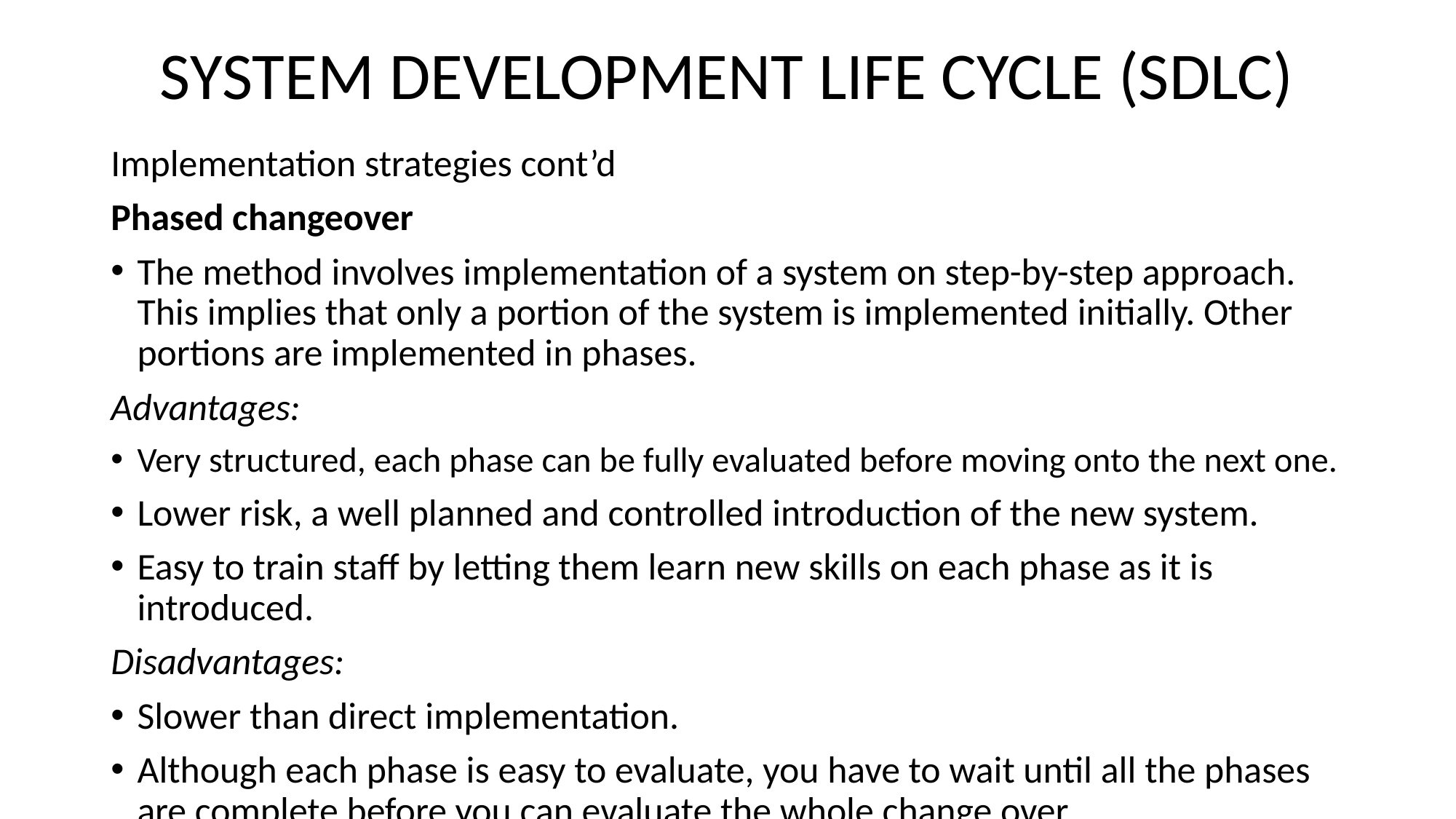

# SYSTEM DEVELOPMENT LIFE CYCLE (SDLC)
Implementation strategies cont’d
Phased changeover
The method involves implementation of a system on step-by-step approach. This implies that only a portion of the system is implemented initially. Other portions are implemented in phases.
Advantages:
Very structured, each phase can be fully evaluated before moving onto the next one.
Lower risk, a well planned and controlled introduction of the new system.
Easy to train staff by letting them learn new skills on each phase as it is introduced.
Disadvantages:
Slower than direct implementation.
Although each phase is easy to evaluate, you have to wait until all the phases are complete before you can evaluate the whole change over.